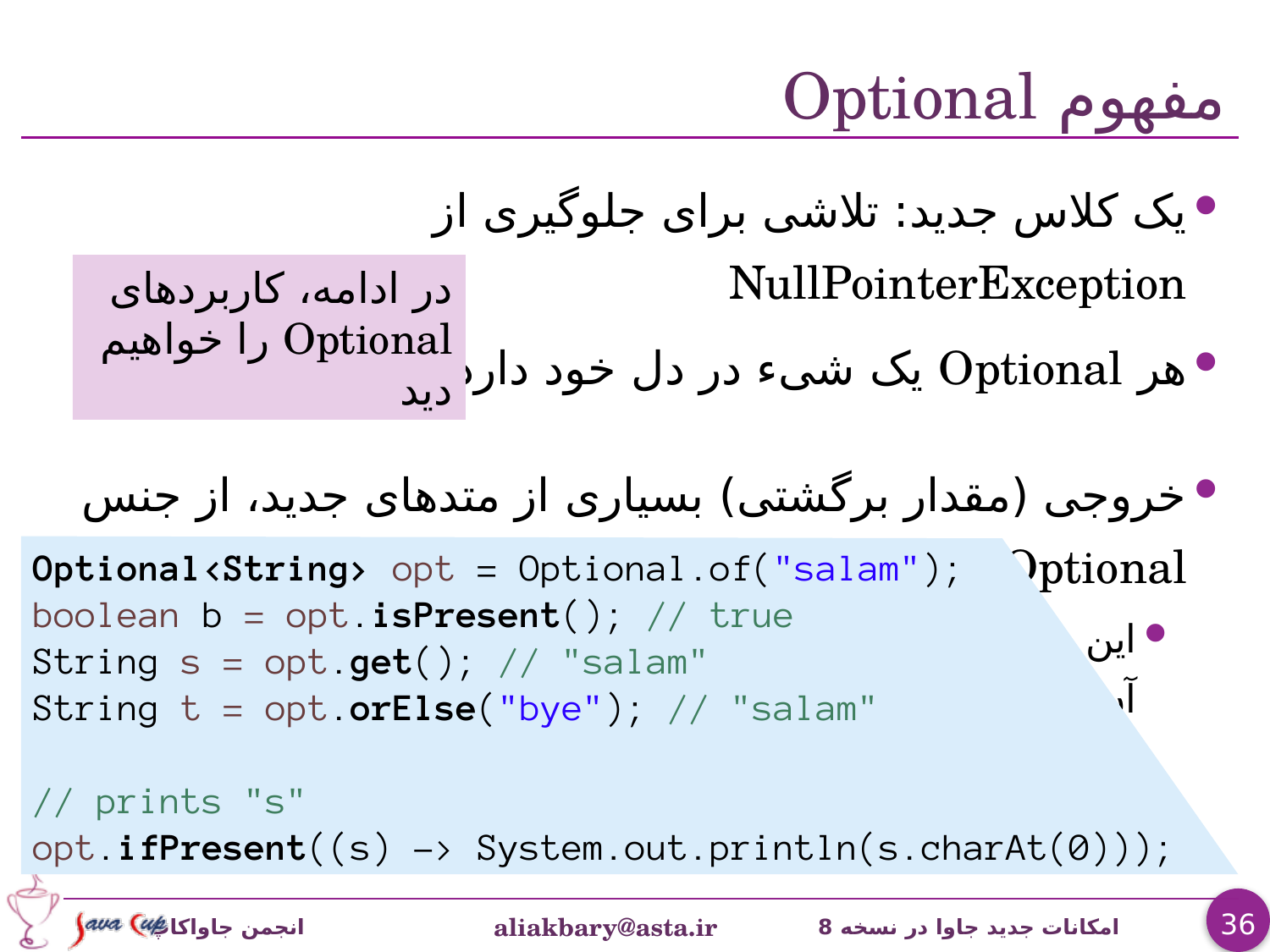

# مفهوم Optional
یک کلاس جدید: تلاشی برای جلوگیری از  NullPointerException
هر Optional یک شیء در دل خود دارد

خروجی (مقدار برگشتی) بسياری از متدهای جدید، از جنس Optional است
این متدها به جای null ، یک Optional برمی‌گردانند که شیء درون آن null است

در ادامه، کاربردهای Optional را خواهیم دید
Optional<String> opt = Optional.of("salam");
boolean b = opt.isPresent(); // true
String s = opt.get(); // "salam"
String t = opt.orElse("bye"); // "salam"

// prints "s"
opt.ifPresent((s) -> System.out.println(s.charAt(0)));